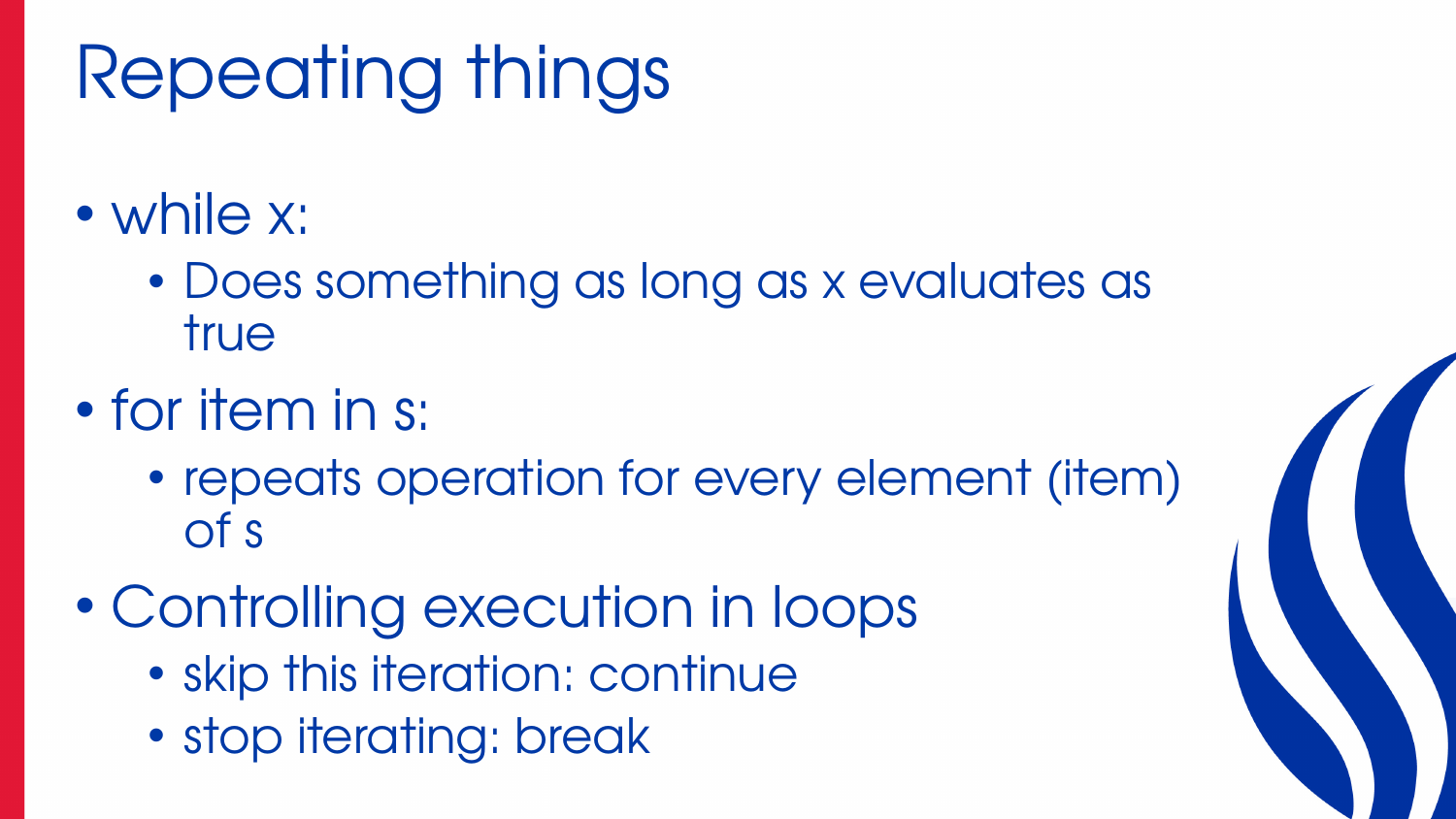

# Repeating things
while x:
Does something as long as x evaluates as true
for item in s:
repeats operation for every element (item) of s
Controlling execution in loops
skip this iteration: continue
stop iterating: break